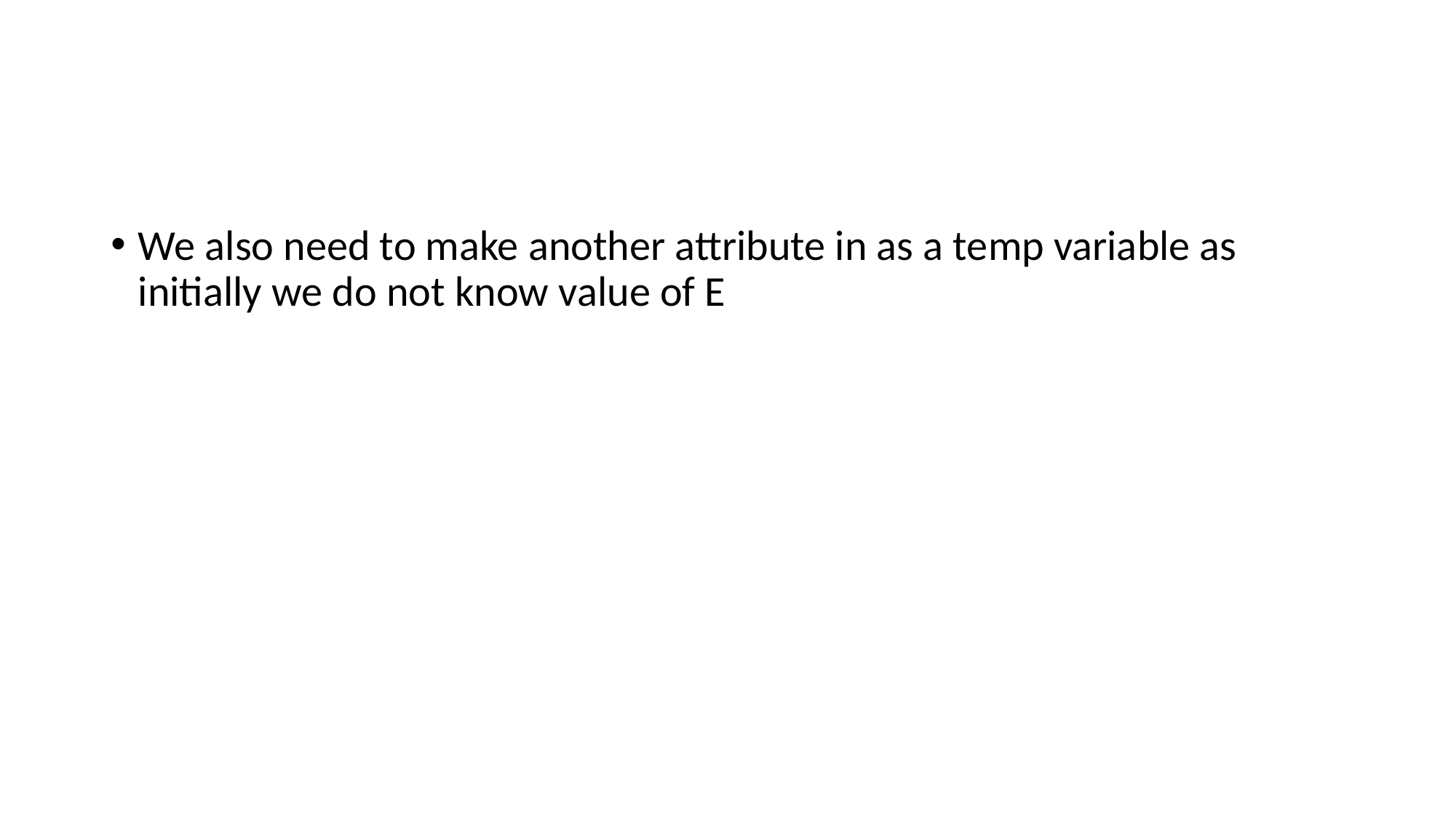

#
We also need to make another attribute in as a temp variable as initially we do not know value of E